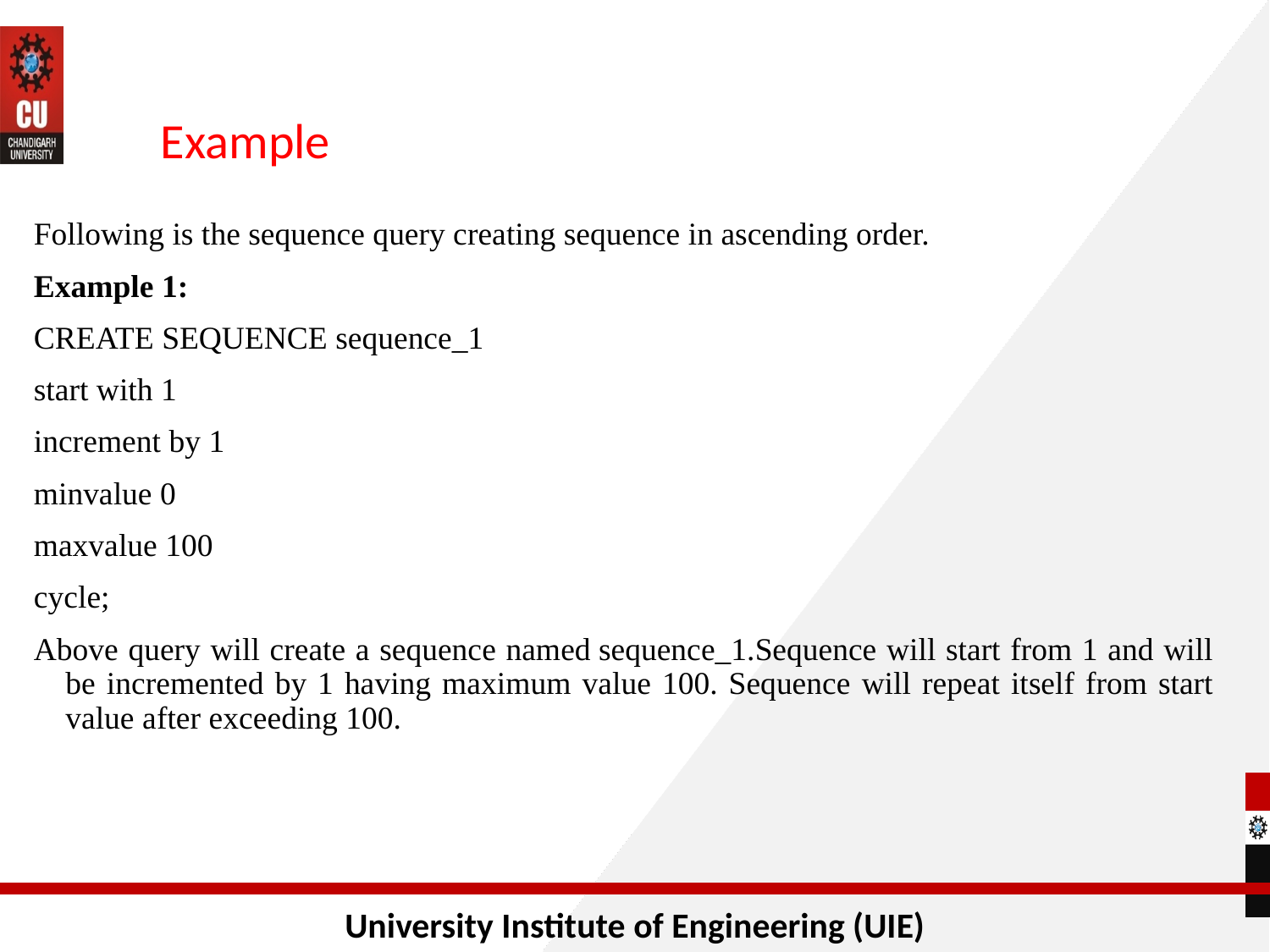

# Example
Following is the sequence query creating sequence in ascending order.
Example 1:
CREATE SEQUENCE sequence_1
start with 1
increment by 1
minvalue 0
maxvalue 100
cycle;
Above query will create a sequence named sequence_1.Sequence will start from 1 and will be incremented by 1 having maximum value 100. Sequence will repeat itself from start value after exceeding 100.